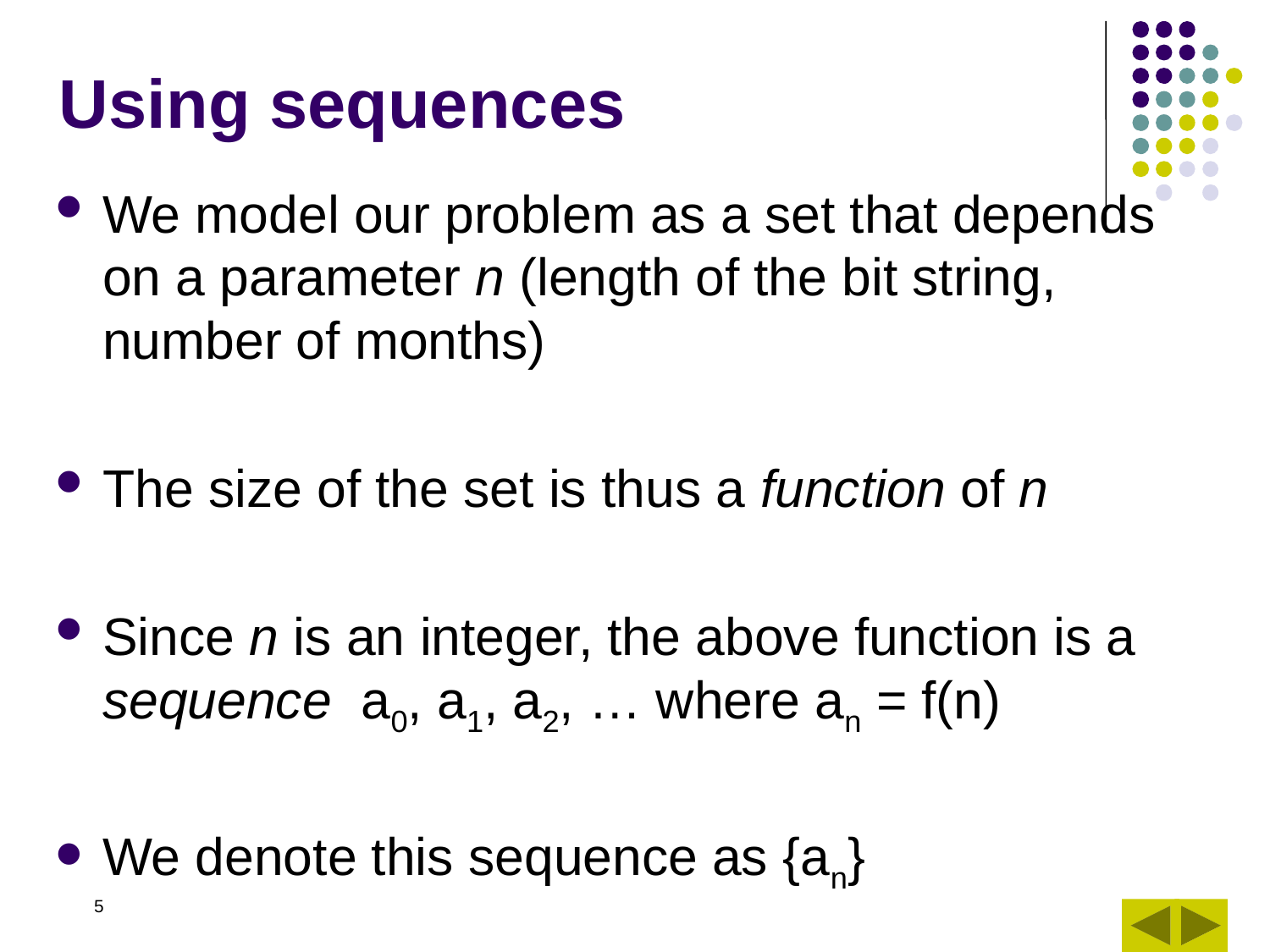

# Using sequences
We model our problem as a set that depends on a parameter n (length of the bit string, number of months)

The size of the set is thus a function of n

Since n is an integer, the above function is a sequence  a0, a1, a2, … where an = f(n)

We denote this sequence as {an}
5